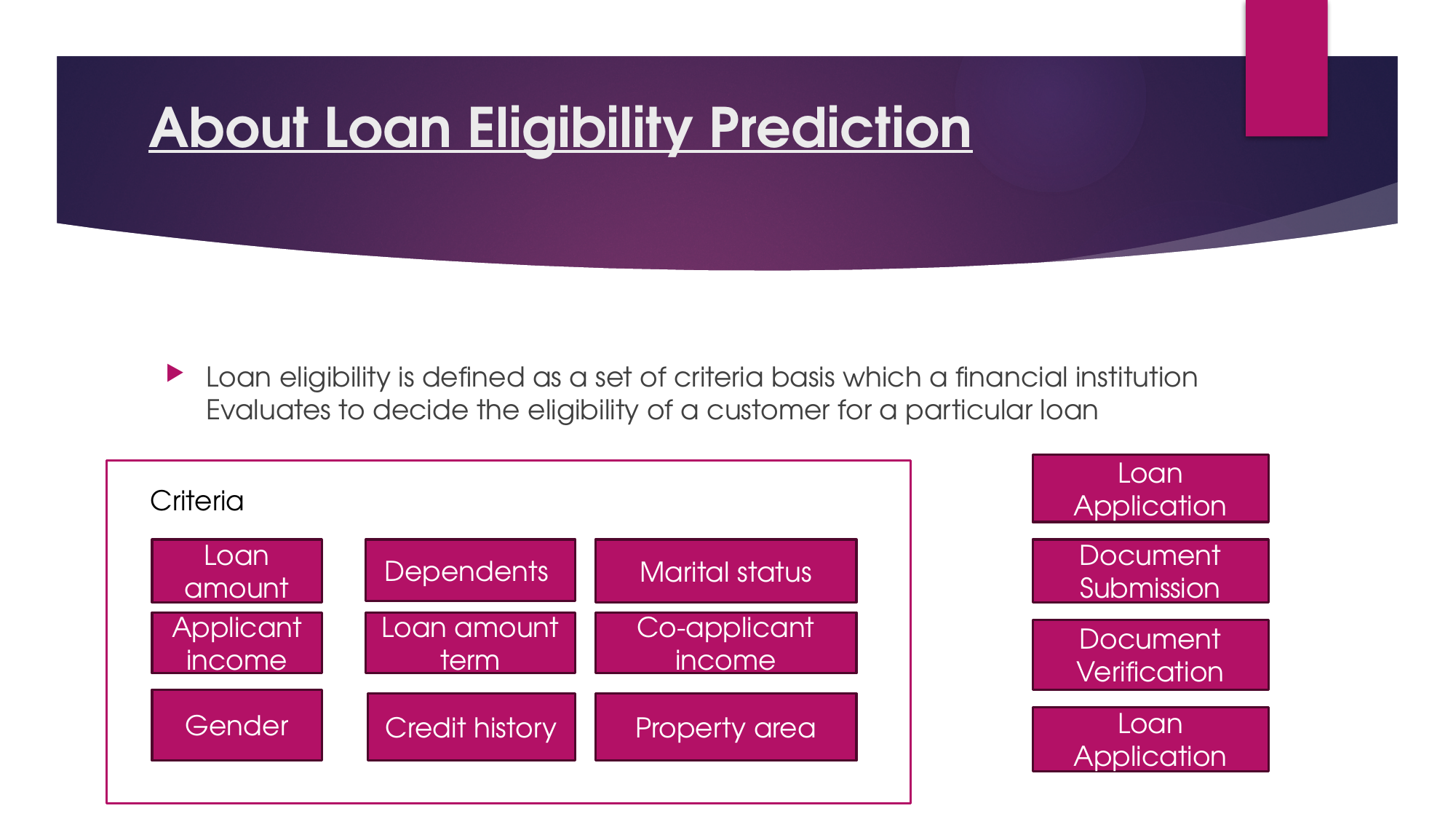

# About Loan Eligibility Prediction
Loan eligibility is defined as a set of criteria basis which a financial institution Evaluates to decide the eligibility of a customer for a particular loan

Loan Application

Criteria
Loan amount
Marital status
Document Submission
Dependents
Applicant income
Loan amount term
Co-applicant income
Document
Verification
Gender
Credit history
Property area
Loan Application